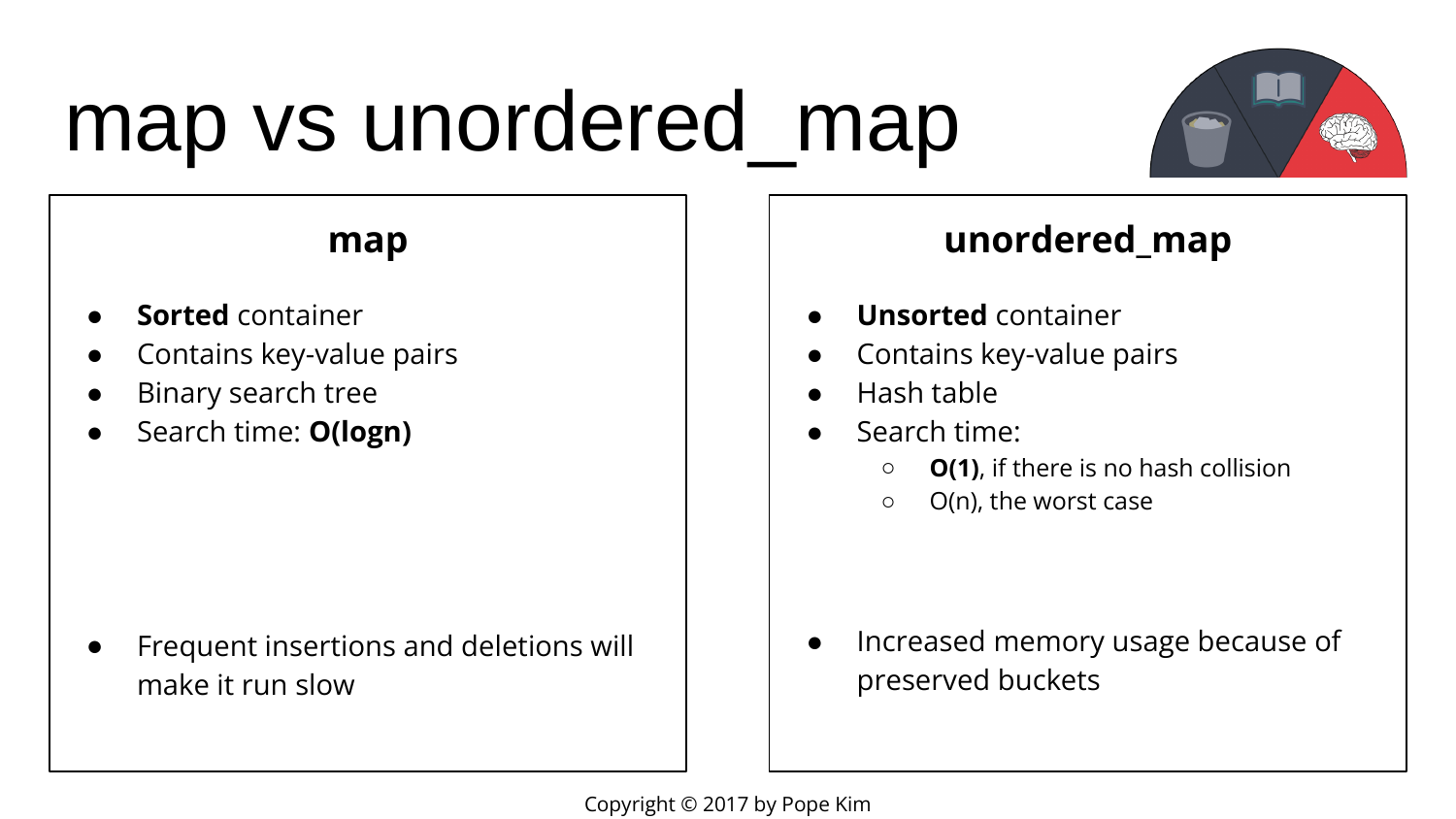

# map vs unordered_map
map
Sorted container
Contains key-value pairs
Binary search tree
Search time: O(logn)

Frequent insertions and deletions will make it run slow

unordered_map
Unsorted container
Contains key-value pairs
Hash table
Search time:
O(1), if there is no hash collision
O(n), the worst case

Increased memory usage because of preserved buckets